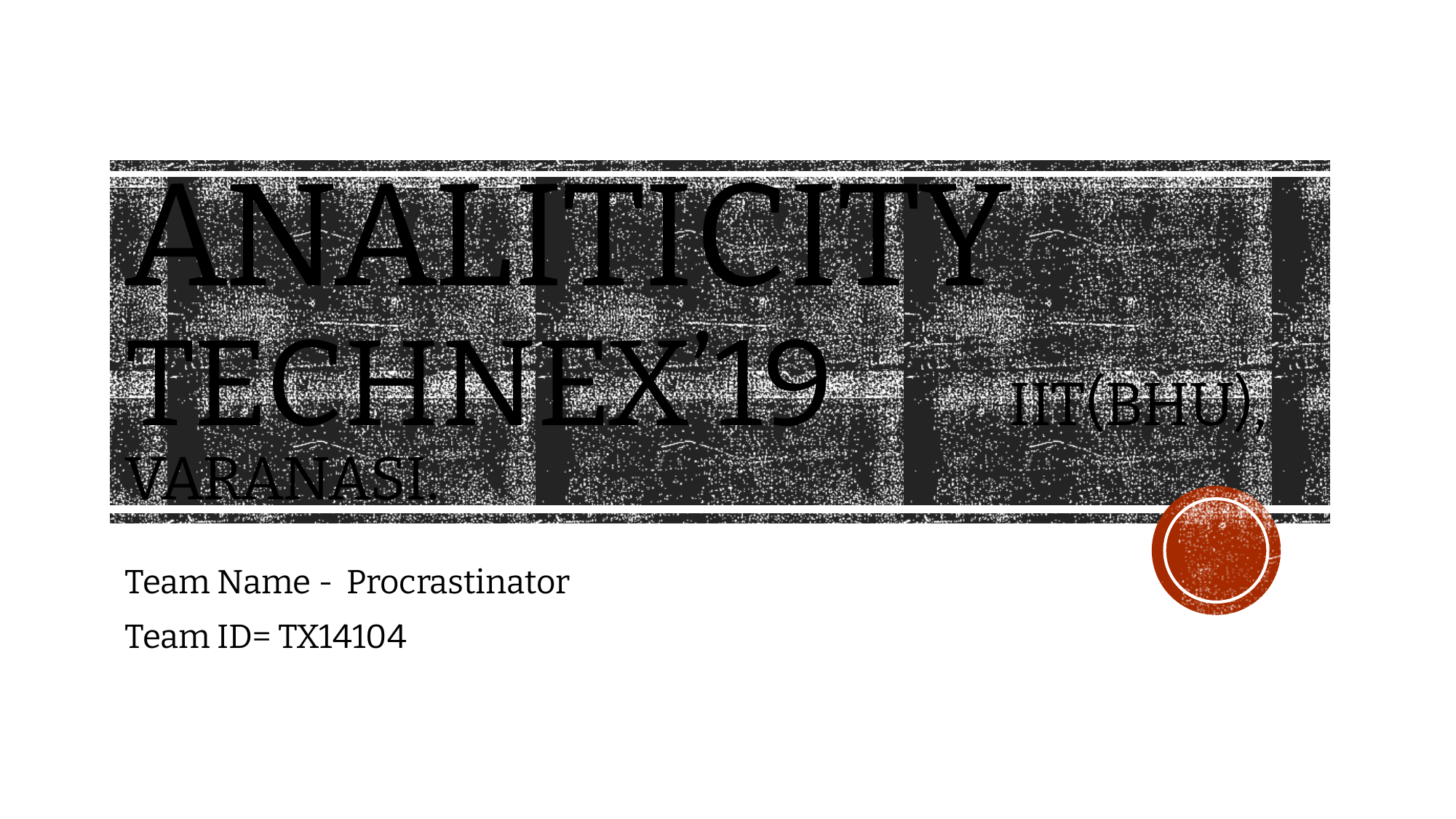

# Analiticity   Technex’19      iit(bhu), Varanasi.
Team Name -  Procrastinator
Team ID= TX14104